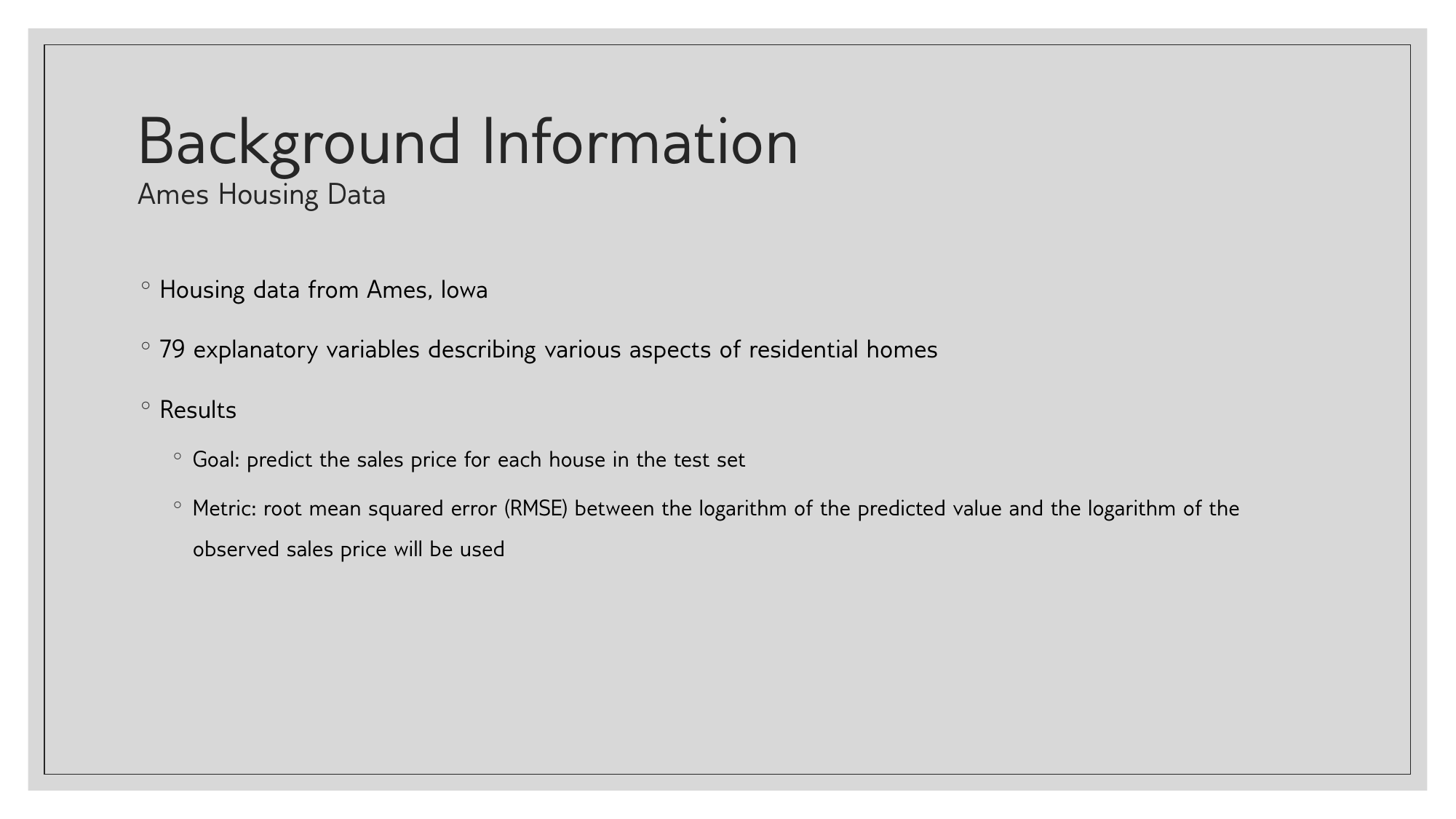

# Background Information Ames Housing Data
Housing data from Ames, Iowa
79 explanatory variables describing various aspects of residential homes
Results
Goal: predict the sales price for each house in the test set
Metric: root mean squared error (RMSE) between the logarithm of the predicted value and the logarithm of the observed sales price will be used